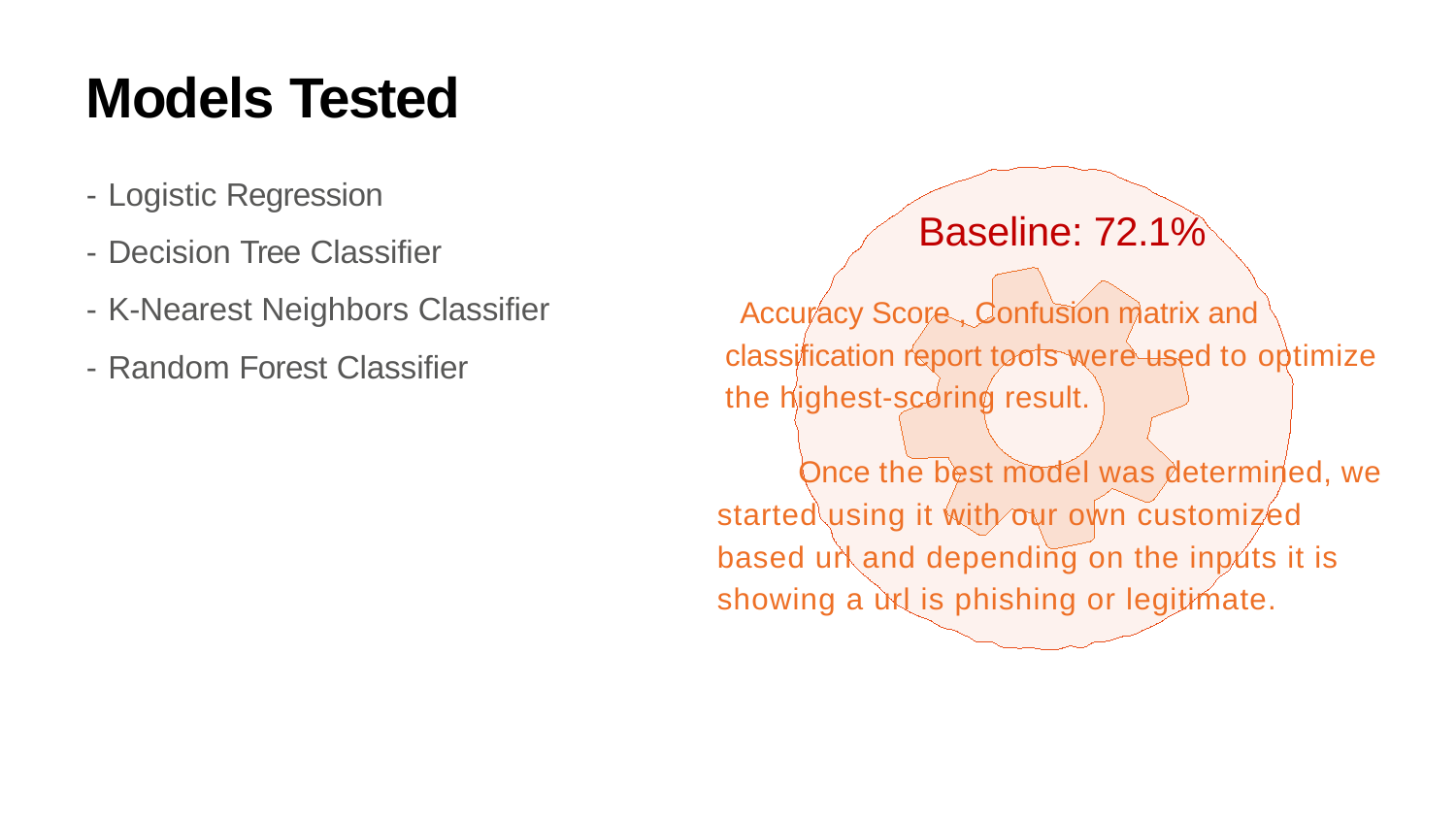

Models Tested
- Logistic Regression
- Decision Tree Classifier
- K-Nearest Neighbors Classifier
- Random Forest Classifier

Baseline: 72.1%
Accuracy Score , Confusion matrix and classification report tools were used to optimize the highest-scoring result.
Once the best model was determined, we started using it with our own customized based url and depending on the inputs it is showing a url is phishing or legitimate.